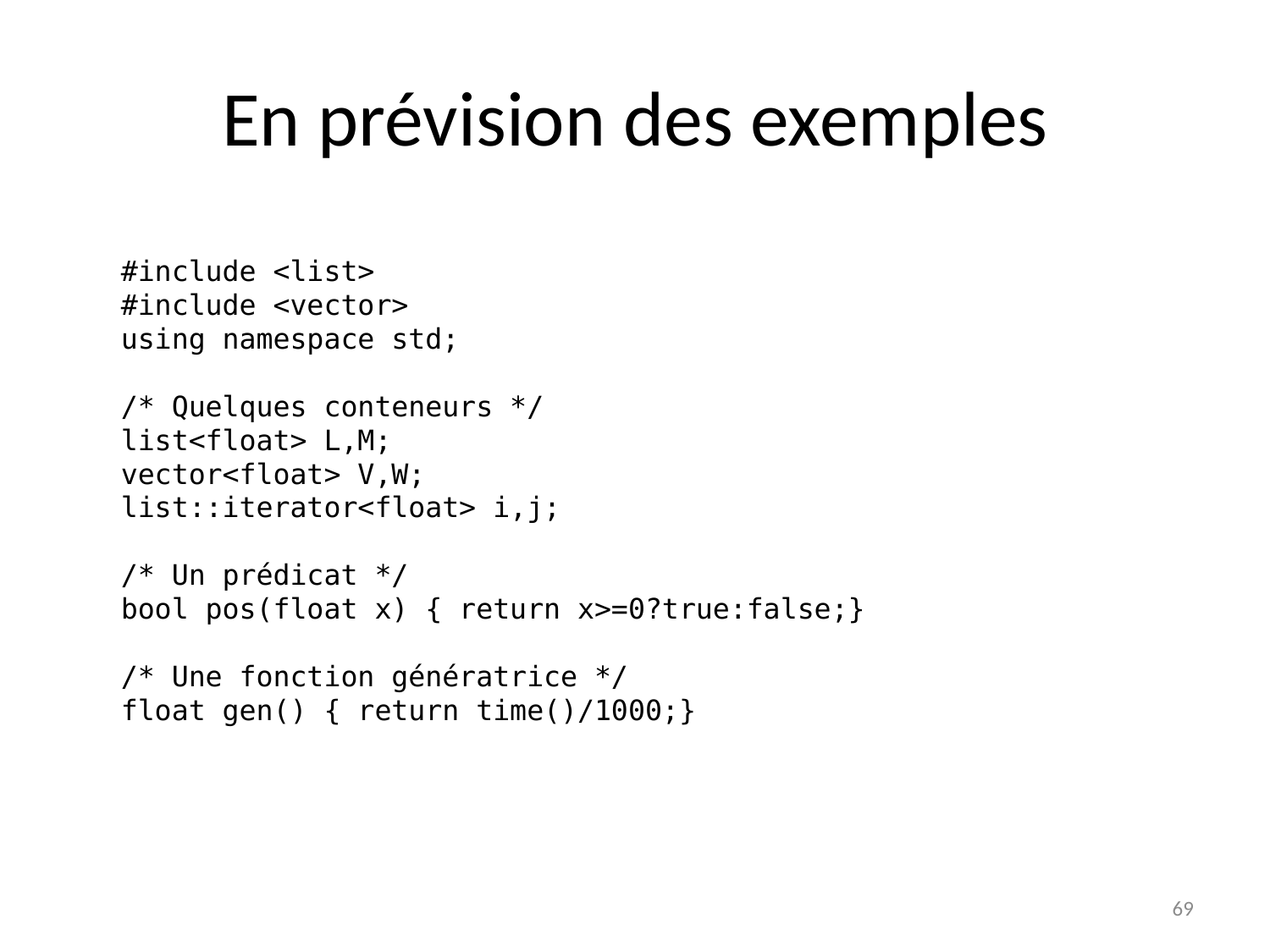

En prévision des exemples
#include <list>
#include <vector>
using namespace std;

/* Quelques conteneurs */
list<float> L,M;
vector<float> V,W;
list::iterator<float> i,j;

/* Un prédicat */
bool pos(float x) { return x>=0?true:false;}

/* Une fonction génératrice */
float gen() { return time()/1000;}

69